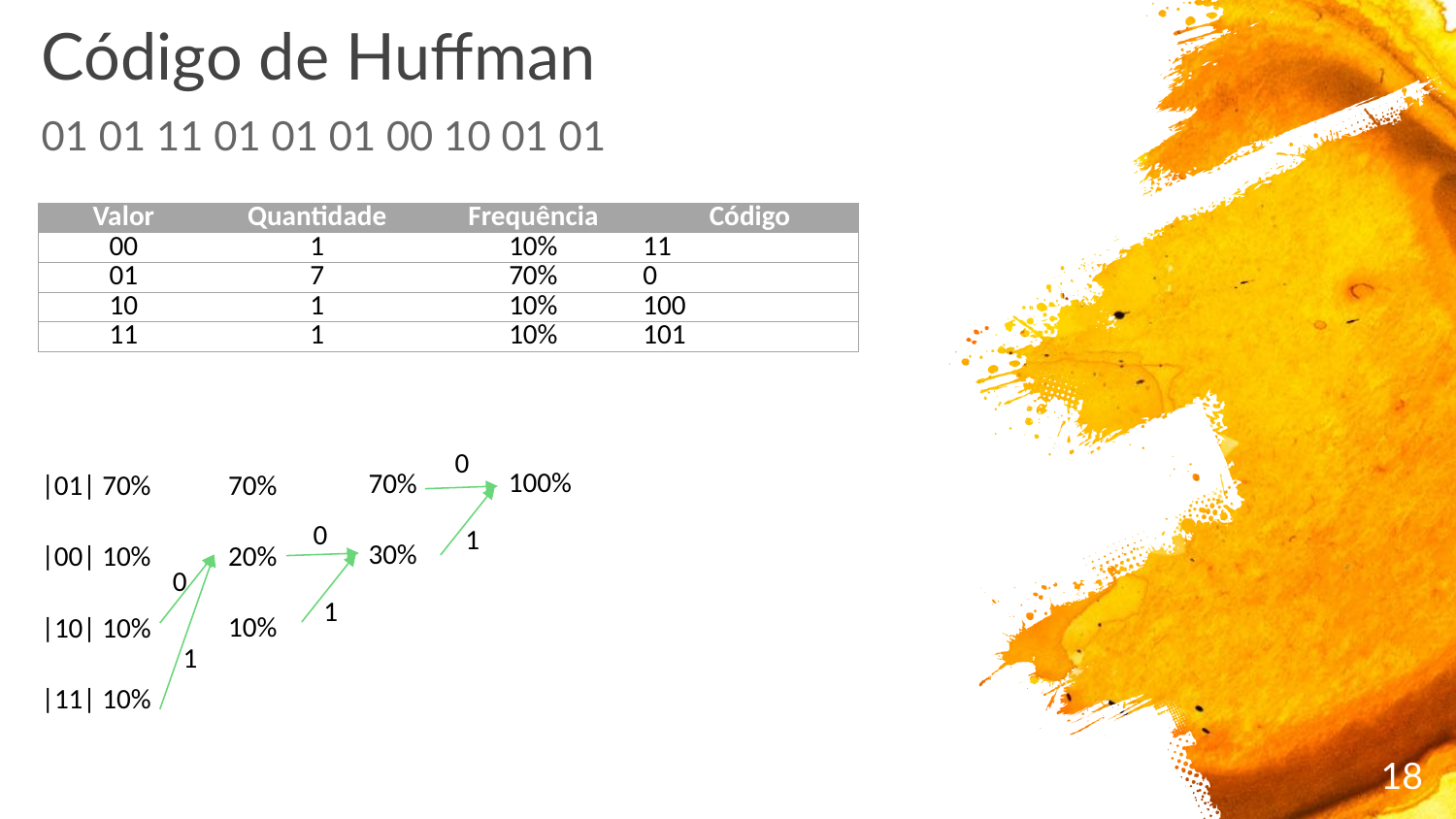

Código de Huffman
01 01 11 01 01 01 00 10 01 01

| Valor | Quantidade | Frequência | Código |
| --- | --- | --- | --- |
| 00 | 1 | 10% | 11 |
| 01 | 7 | 70% | 0 |
| 10 | 1 | 10% | 100 |
| 11 | 1 | 10% | 101 |
0
100%
70%
70%
|01| 70%
0
1
30%
|00| 10%
20%
0
1
10%
|10| 10%
1
|11| 10%
18